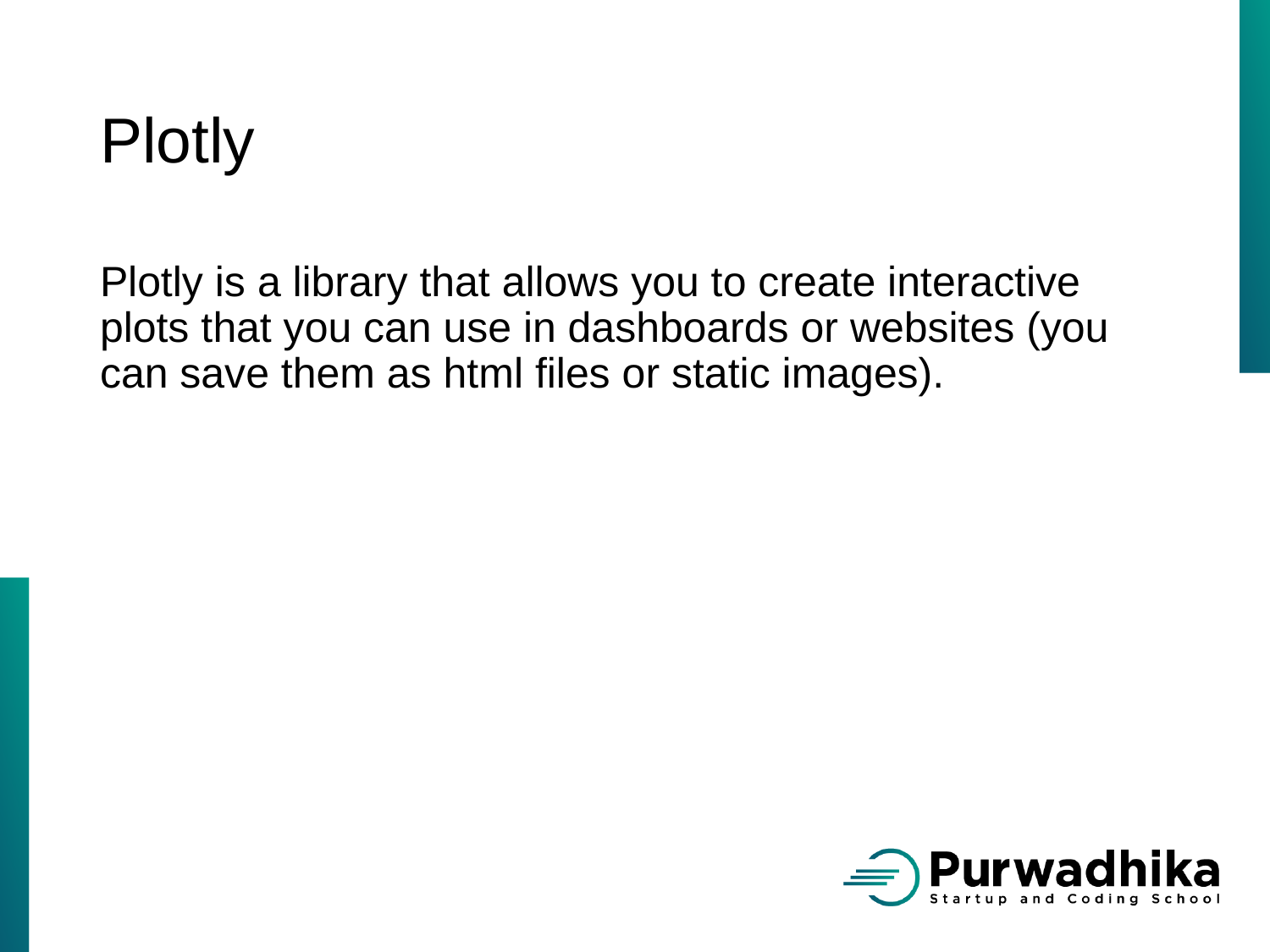

# Plotly
Plotly is a library that allows you to create interactive plots that you can use in dashboards or websites (you can save them as html files or static images).